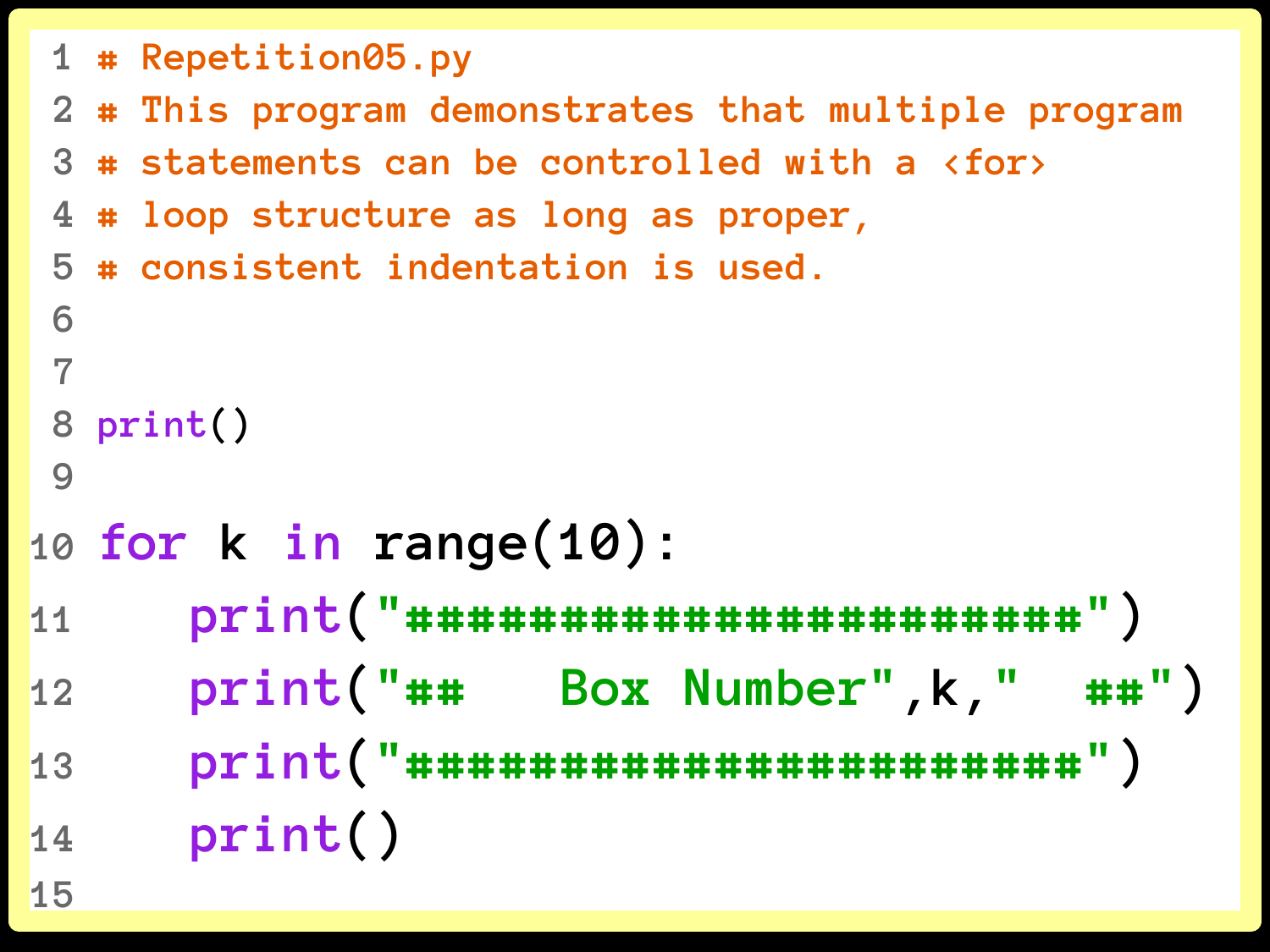

1 # Repetition05.py
 2 # This program demonstrates that multiple program
 3 # statements can be controlled with a <for>
 4 # loop structure as long as proper,
 5 # consistent indentation is used.
 6
 7
 8 print()
 9
10 for k in range(10):
11    print("######################")
12    print("##   Box Number",k,"  ##")
13    print("######################")
14    print()
15